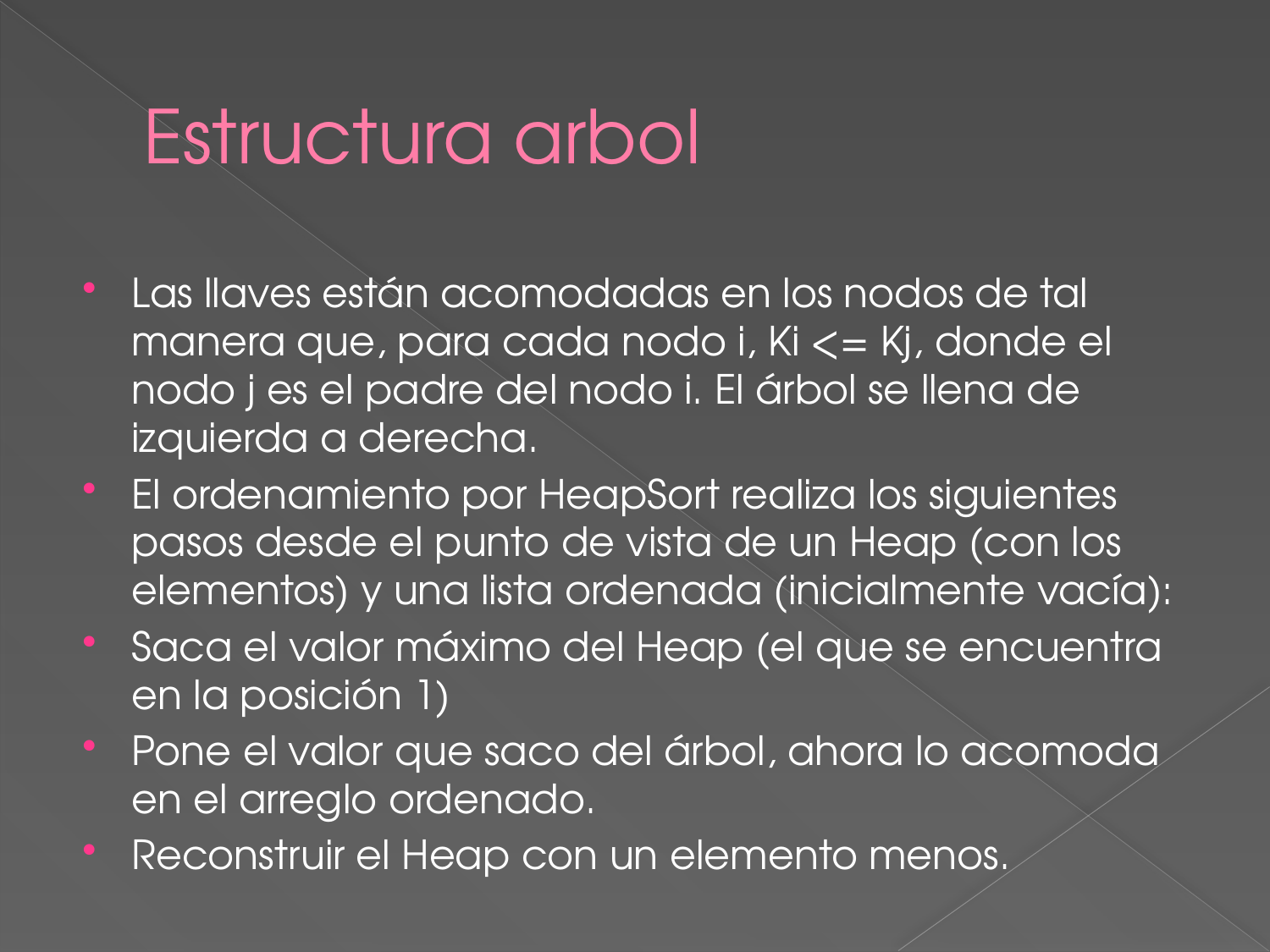

# Estructura arbol
Las llaves están acomodadas en los nodos de tal manera que, para cada nodo i, Ki <= Kj, donde el nodo j es el padre del nodo i. El árbol se llena de izquierda a derecha.
El ordenamiento por HeapSort realiza los siguientes pasos desde el punto de vista de un Heap (con los elementos) y una lista ordenada (inicialmente vacía):
Saca el valor máximo del Heap (el que se encuentra en la posición 1)
Pone el valor que saco del árbol, ahora lo acomoda en el arreglo ordenado.
Reconstruir el Heap con un elemento menos.